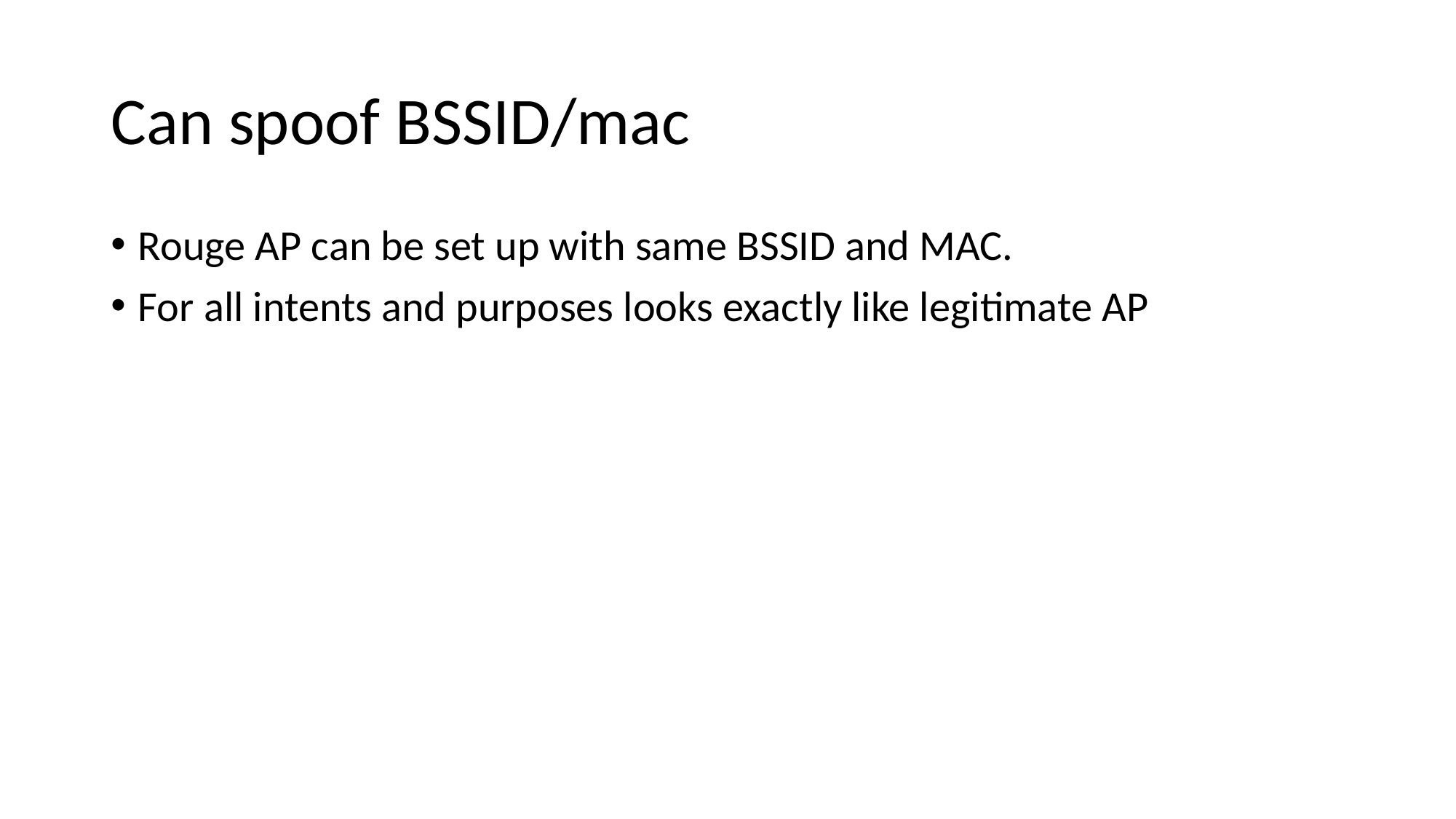

# Can spoof BSSID/mac
Rouge AP can be set up with same BSSID and MAC.
For all intents and purposes looks exactly like legitimate AP